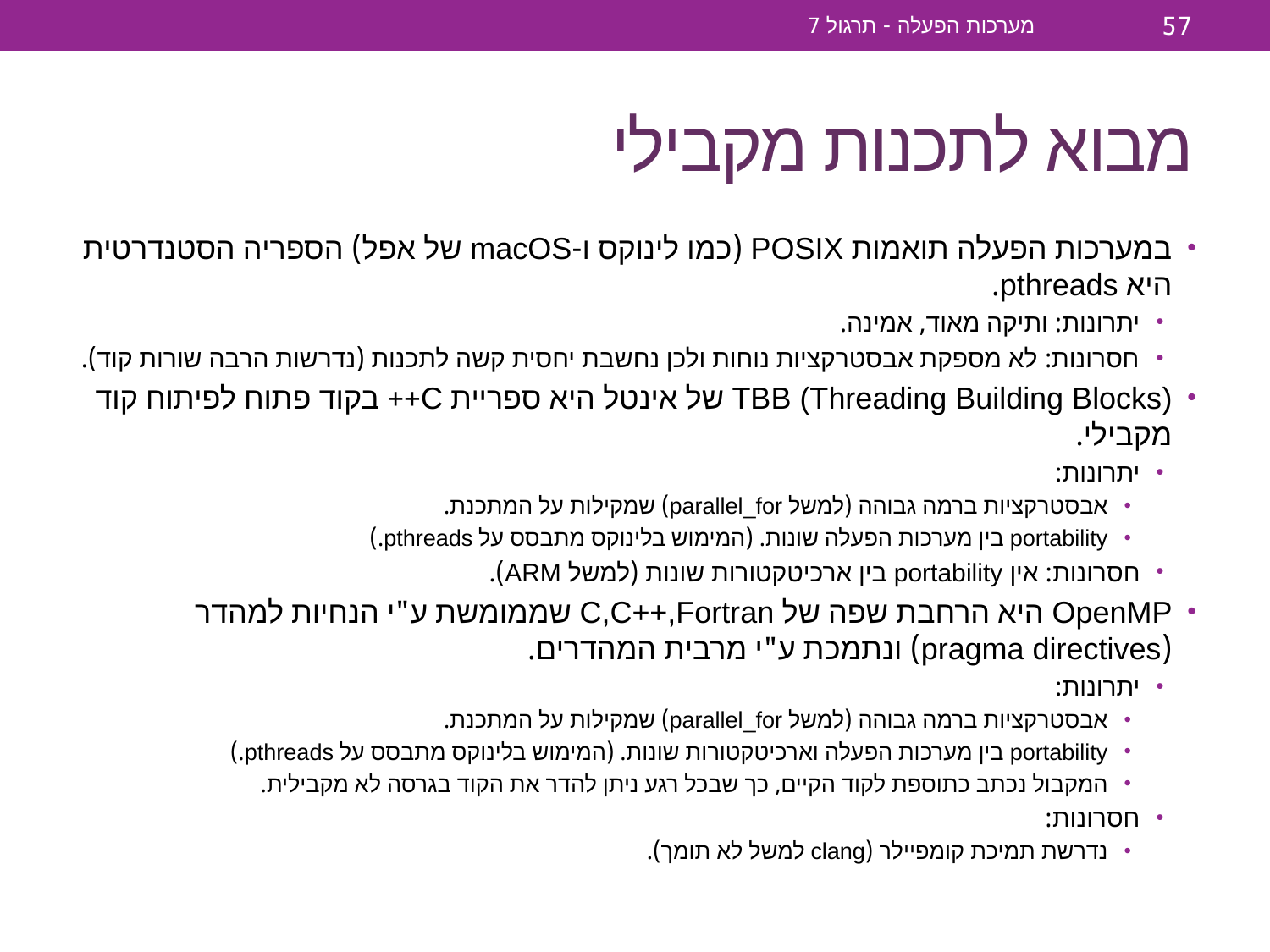

מערכות הפעלה - תרגול 7
57
# מבוא לתכנות מקבילי
במערכות הפעלה תואמות POSIX (כמו לינוקס ו-macOS של אפל) הספריה הסטנדרטית היא pthreads.
יתרונות: ותיקה מאוד, אמינה.
חסרונות: לא מספקת אבסטרקציות נוחות ולכן נחשבת יחסית קשה לתכנות (נדרשות הרבה שורות קוד).
TBB (Threading Building Blocks) של אינטל היא ספריית C++ בקוד פתוח לפיתוח קוד מקבילי.
יתרונות:
אבסטרקציות ברמה גבוהה (למשל parallel_for) שמקילות על המתכנת.
portability בין מערכות הפעלה שונות. (המימוש בלינוקס מתבסס על pthreads.)
חסרונות: אין portability בין ארכיטקטורות שונות (למשל ARM).
OpenMP היא הרחבת שפה של C,C++,Fortran שממומשת ע"י הנחיות למהדר (pragma directives) ונתמכת ע"י מרבית המהדרים.
יתרונות:
אבסטרקציות ברמה גבוהה (למשל parallel_for) שמקילות על המתכנת.
portability בין מערכות הפעלה וארכיטקטורות שונות. (המימוש בלינוקס מתבסס על pthreads.)
המקבול נכתב כתוספת לקוד הקיים, כך שבכל רגע ניתן להדר את הקוד בגרסה לא מקבילית.
חסרונות:
נדרשת תמיכת קומפיילר (clang למשל לא תומך).